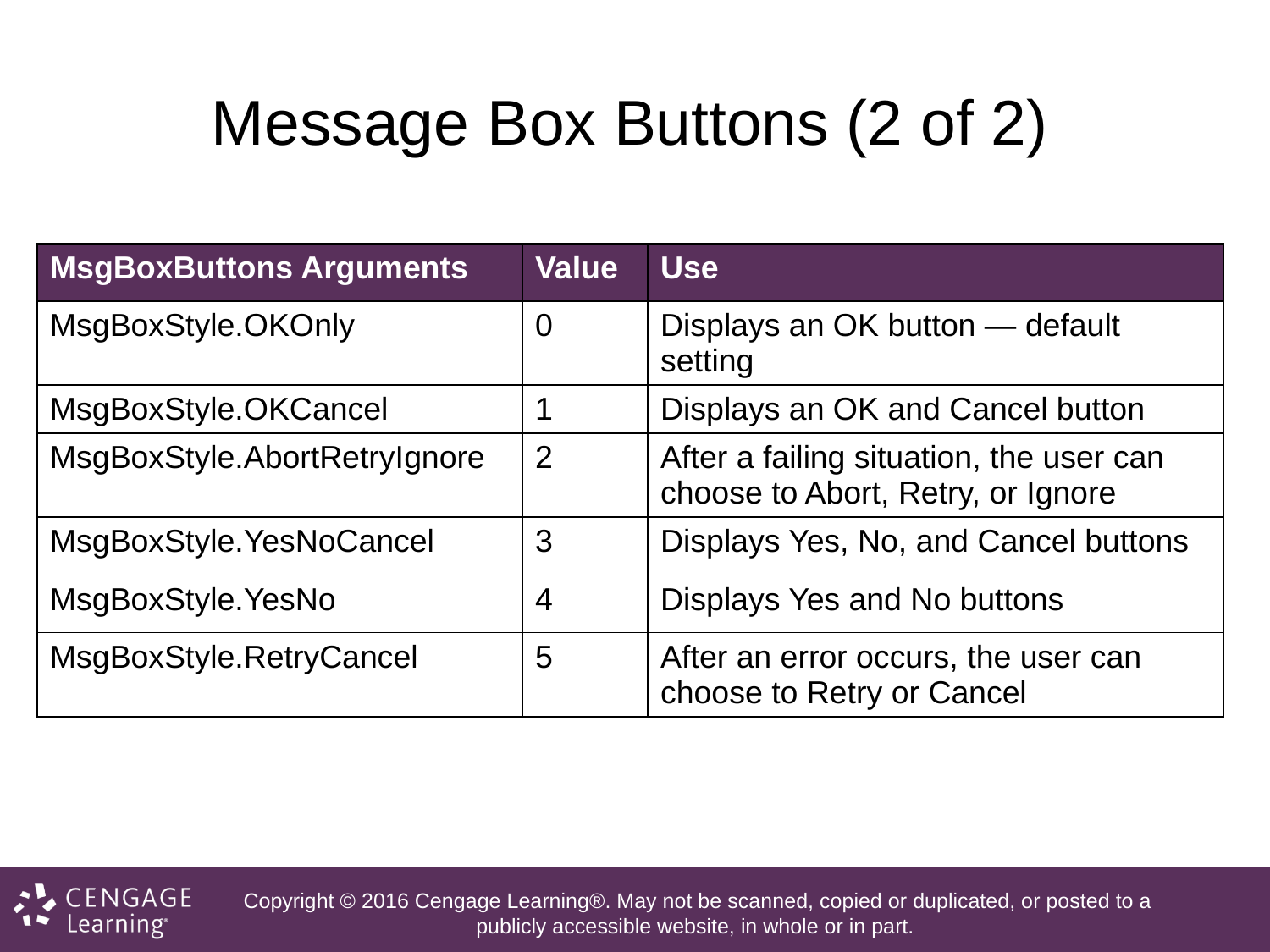

# Message Box Buttons (2 of 2)
| MsgBoxButtons Arguments | Value | Use |
| --- | --- | --- |
| MsgBoxStyle.OKOnly | 0 | Displays an OK button — default setting |
| MsgBoxStyle.OKCancel | 1 | Displays an OK and Cancel button |
| MsgBoxStyle.AbortRetryIgnore | 2 | After a failing situation, the user can choose to Abort, Retry, or Ignore |
| MsgBoxStyle.YesNoCancel | 3 | Displays Yes, No, and Cancel buttons |
| MsgBoxStyle.YesNo | 4 | Displays Yes and No buttons |
| MsgBoxStyle.RetryCancel | 5 | After an error occurs, the user can choose to Retry or Cancel |